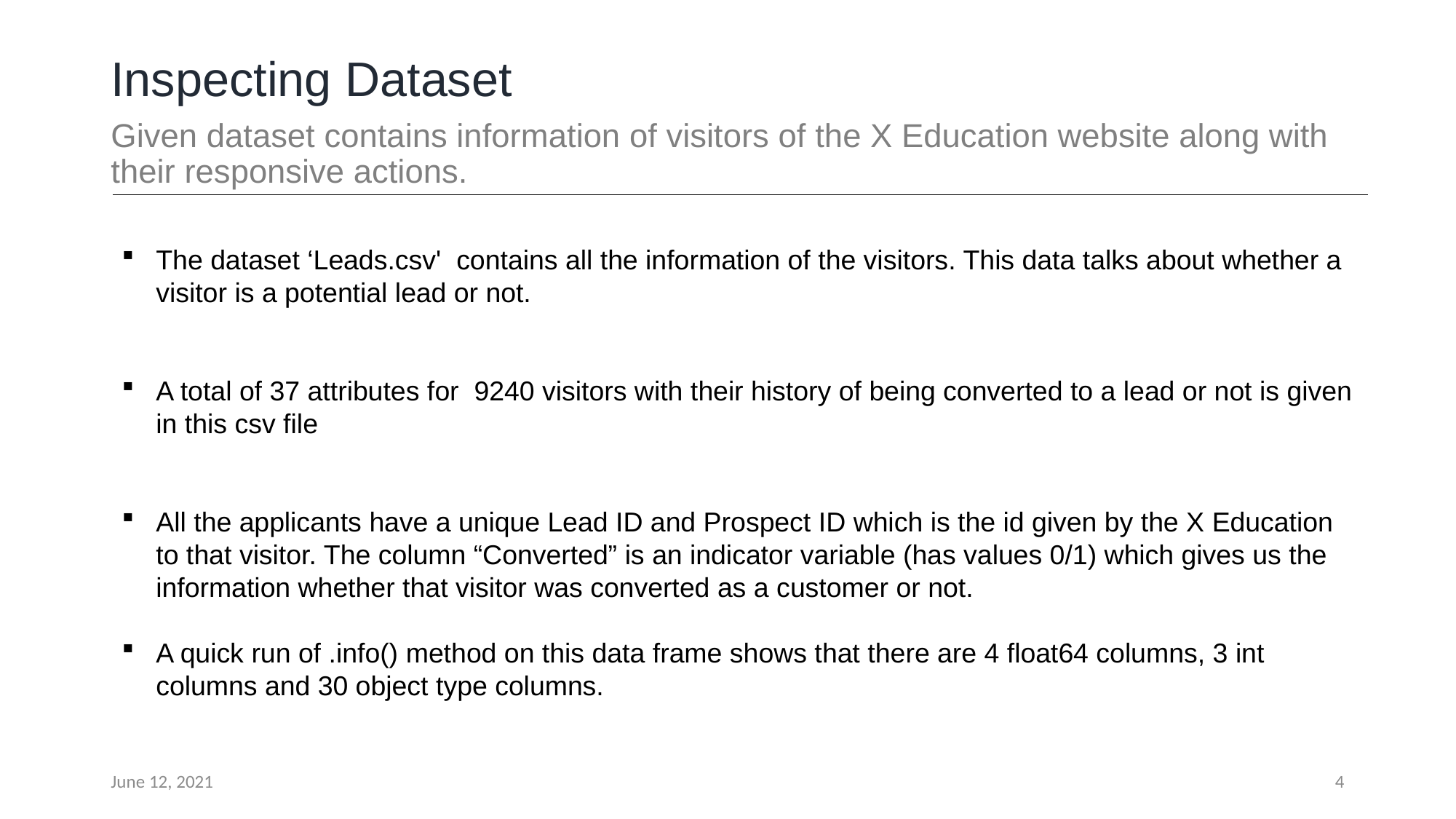

# Inspecting Dataset
Given dataset contains information of visitors of the X Education website along with their responsive actions.
The dataset ‘Leads.csv'  contains all the information of the visitors. This data talks about whether a visitor is a potential lead or not.

A total of 37 attributes for  9240 visitors with their history of being converted to a lead or not is given in this csv file

All the applicants have a unique Lead ID and Prospect ID which is the id given by the X Education to that visitor. The column “Converted” is an indicator variable (has values 0/1) which gives us the information whether that visitor was converted as a customer or not.

A quick run of .info() method on this data frame shows that there are 4 float64 columns, 3 int columns and 30 object type columns.

June 12, 2021
4